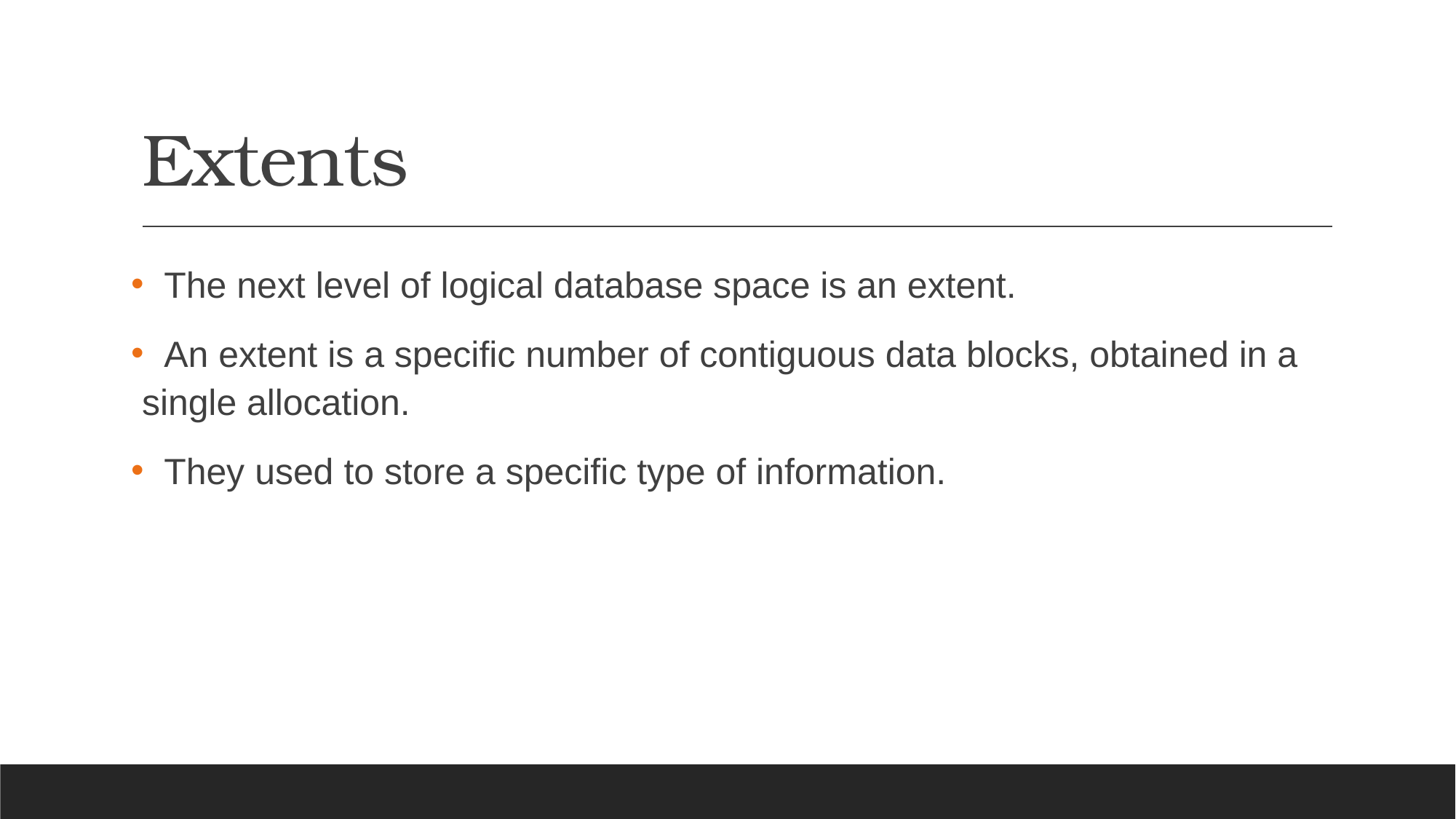

# Extents
  The next level of logical database space is an extent.
  An extent is a specific number of contiguous data blocks, obtained in a single allocation.
  They used to store a specific type of information.